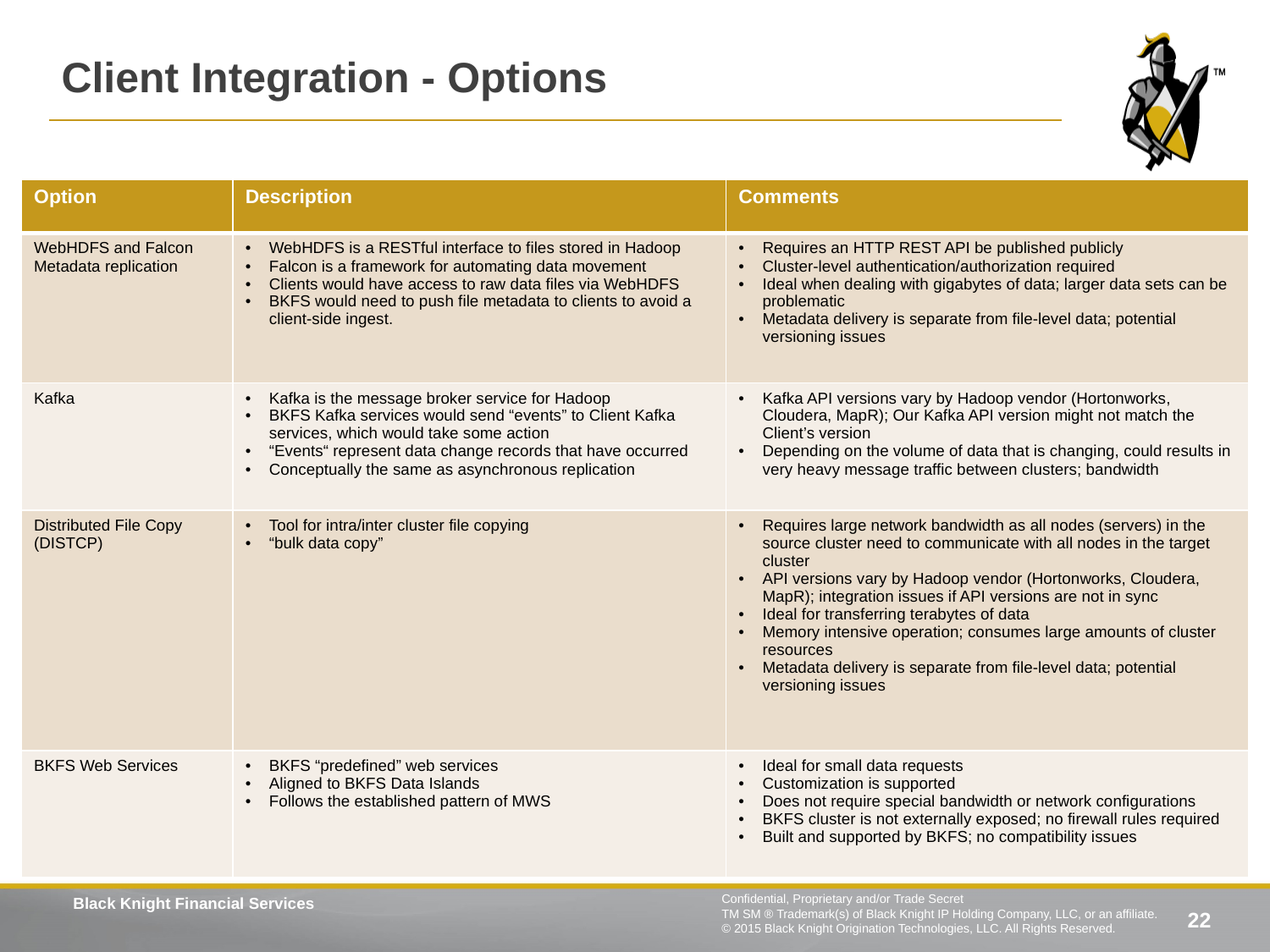

# Client Integration - Options
| Option | Description | Comments |
| --- | --- | --- |
| WebHDFS and Falcon Metadata replication | WebHDFS is a RESTful interface to files stored in Hadoop Falcon is a framework for automating data movement Clients would have access to raw data files via WebHDFS BKFS would need to push file metadata to clients to avoid a client-side ingest. | Requires an HTTP REST API be published publicly Cluster-level authentication/authorization required Ideal when dealing with gigabytes of data; larger data sets can be problematic Metadata delivery is separate from file-level data; potential versioning issues |
| Kafka | Kafka is the message broker service for Hadoop BKFS Kafka services would send “events” to Client Kafka services, which would take some action “Events“ represent data change records that have occurred Conceptually the same as asynchronous replication | Kafka API versions vary by Hadoop vendor (Hortonworks, Cloudera, MapR); Our Kafka API version might not match the Client’s version Depending on the volume of data that is changing, could results in very heavy message traffic between clusters; bandwidth |
| Distributed File Copy (DISTCP) | Tool for intra/inter cluster file copying “bulk data copy” | Requires large network bandwidth as all nodes (servers) in the source cluster need to communicate with all nodes in the target cluster API versions vary by Hadoop vendor (Hortonworks, Cloudera, MapR); integration issues if API versions are not in sync Ideal for transferring terabytes of data Memory intensive operation; consumes large amounts of cluster resources Metadata delivery is separate from file-level data; potential versioning issues |
| BKFS Web Services | BKFS “predefined” web services Aligned to BKFS Data Islands Follows the established pattern of MWS | Ideal for small data requests Customization is supported Does not require special bandwidth or network configurations BKFS cluster is not externally exposed; no firewall rules required Built and supported by BKFS; no compatibility issues |